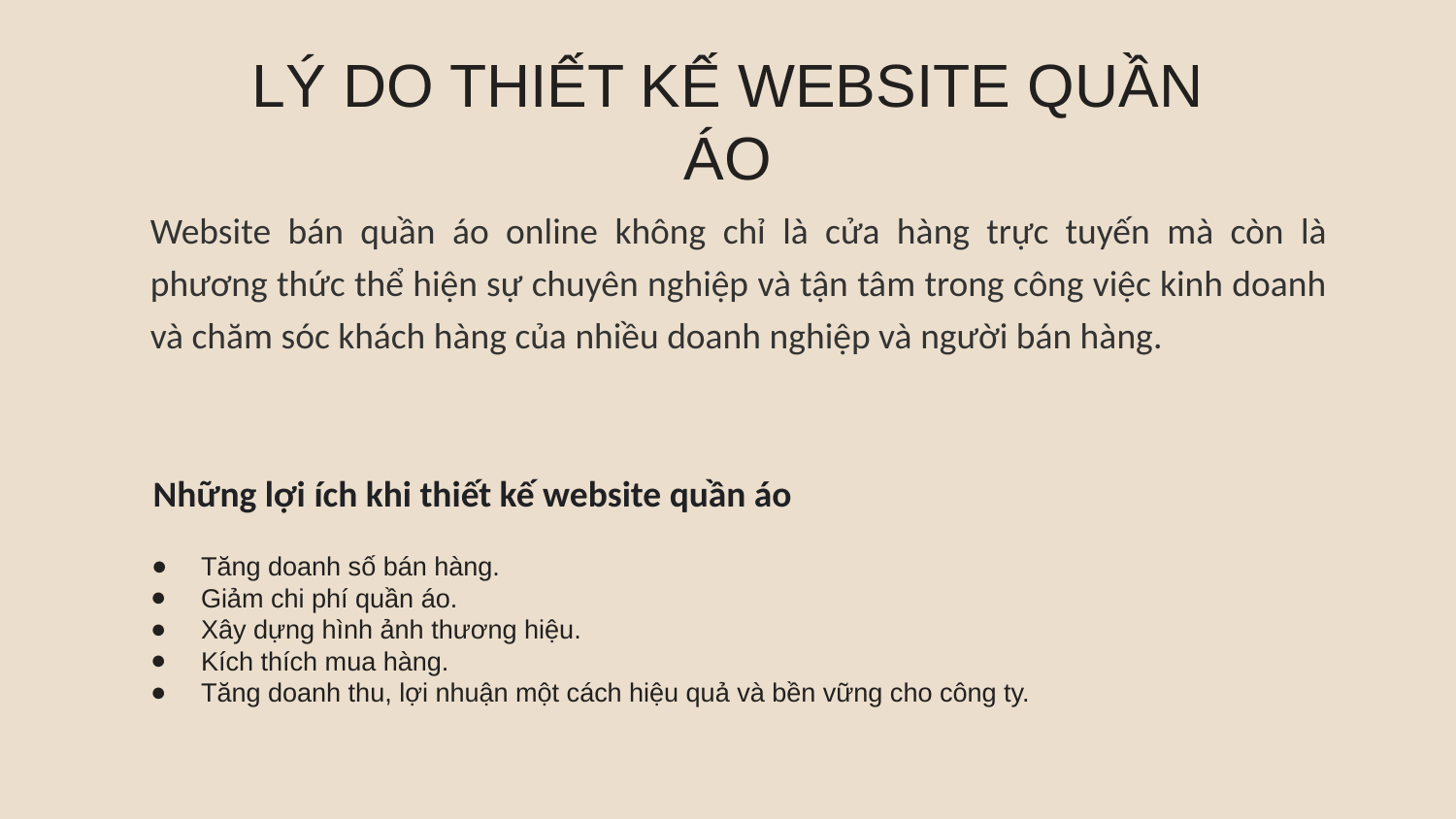

# LÝ DO THIẾT KẾ WEBSITE QUẦN ÁO
Website bán quần áo online không chỉ là cửa hàng trực tuyến mà còn là phương thức thể hiện sự chuyên nghiệp và tận tâm trong công việc kinh doanh và chăm sóc khách hàng của nhiều doanh nghiệp và người bán hàng.
Những lợi ích khi thiết kế website quần áo
Tăng doanh số bán hàng.
Giảm chi phí quần áo.
Xây dựng hình ảnh thương hiệu.
Kích thích mua hàng.
Tăng doanh thu, lợi nhuận một cách hiệu quả và bền vững cho công ty.